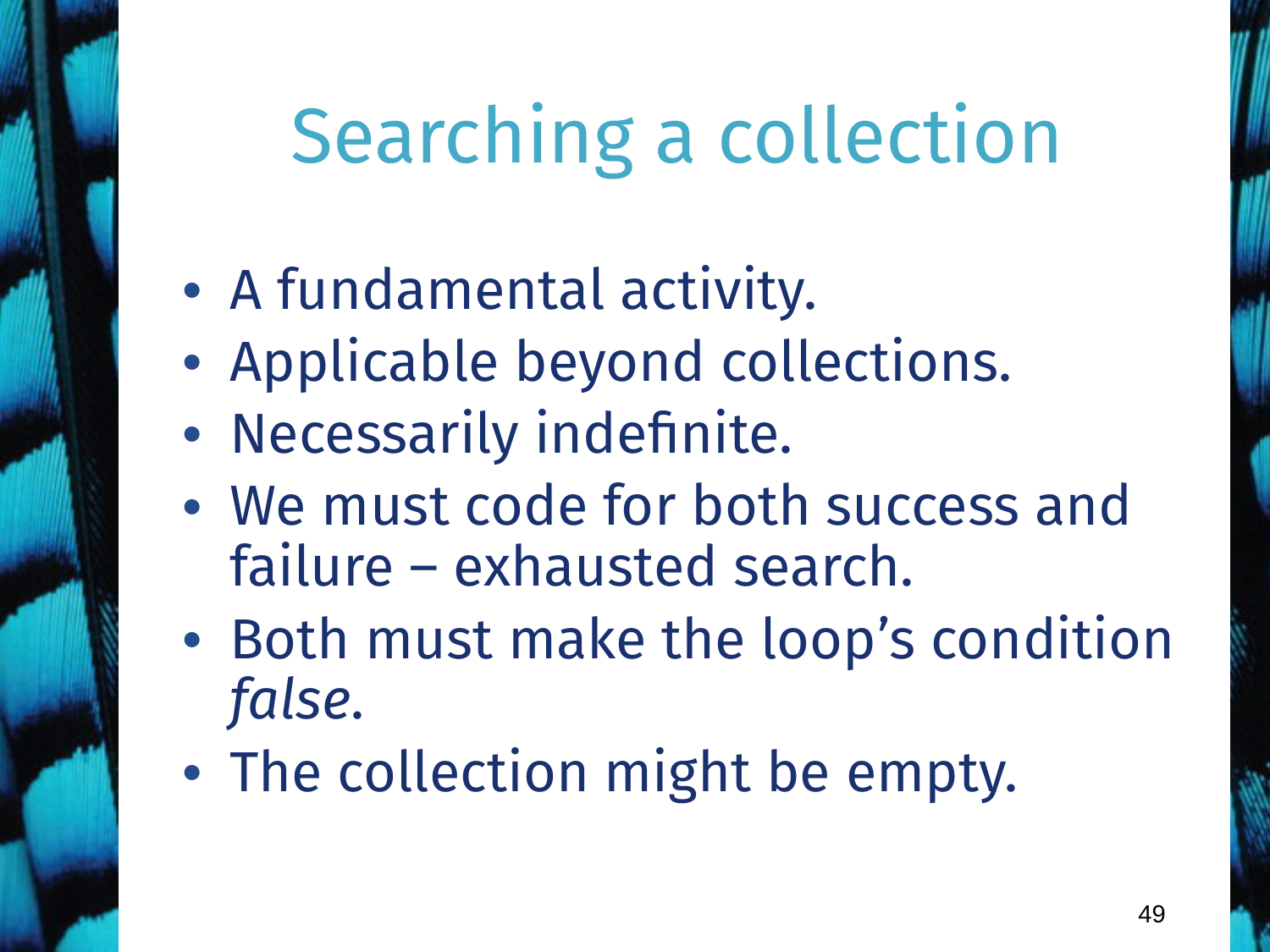

# Searching a collection
A fundamental activity.
Applicable beyond collections.
Necessarily indefinite.
We must code for both success and failure – exhausted search.
Both must make the loop’s condition false.
The collection might be empty.